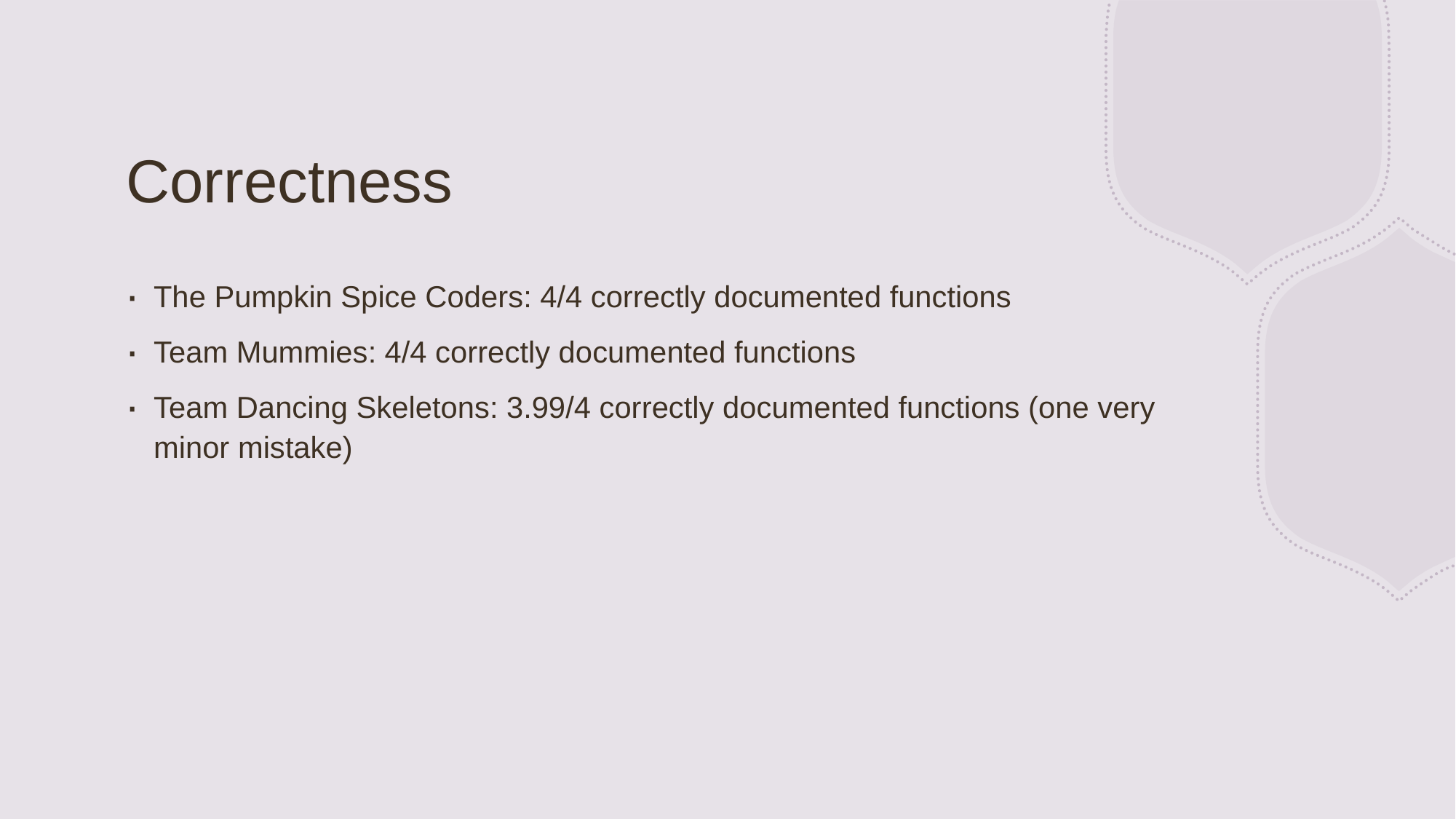

# Correctness
The Pumpkin Spice Coders: 4/4 correctly documented functions
Team Mummies: 4/4 correctly documented functions
Team Dancing Skeletons: 3.99/4 correctly documented functions (one very minor mistake)